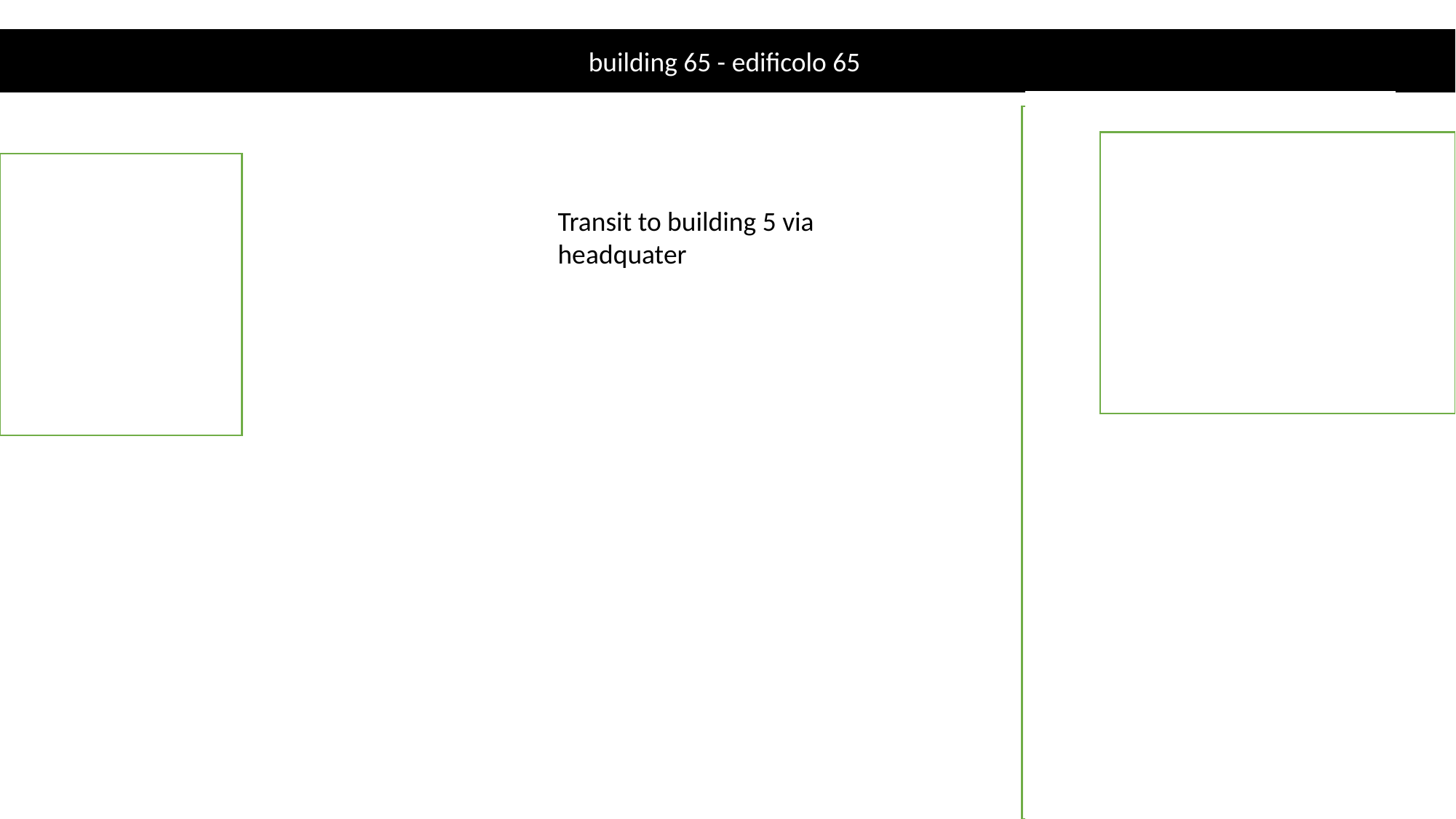

building 65 - edificolo 65

Transit to building 5 via    headquater